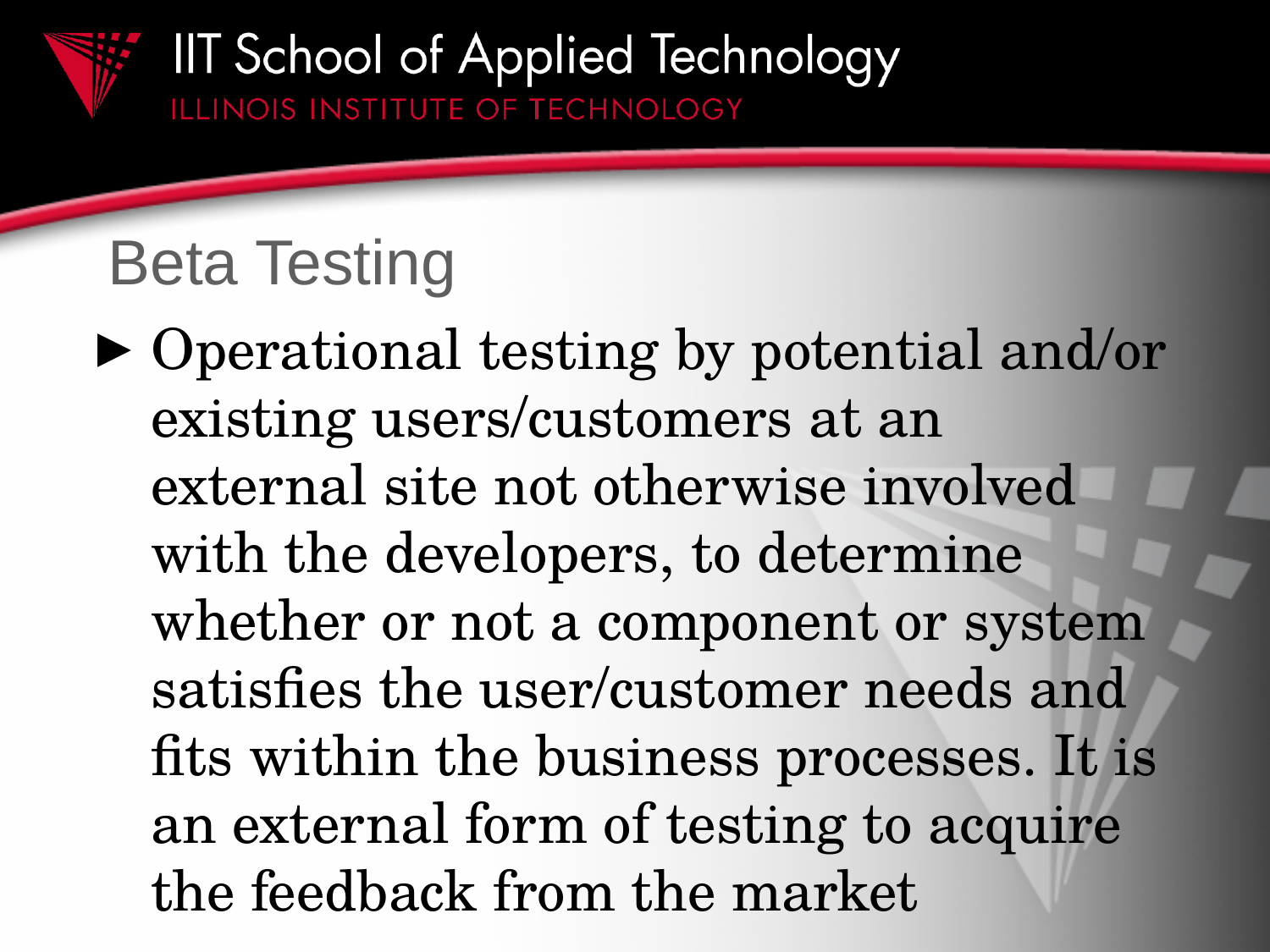

# Beta Testing
Operational testing by potential and/or existing users/customers at an external site not otherwise involved with the developers, to determine whether or not a component or system satisfies the user/customer needs and fits within the business processes. It is an external form of testing to acquire the feedback from the market